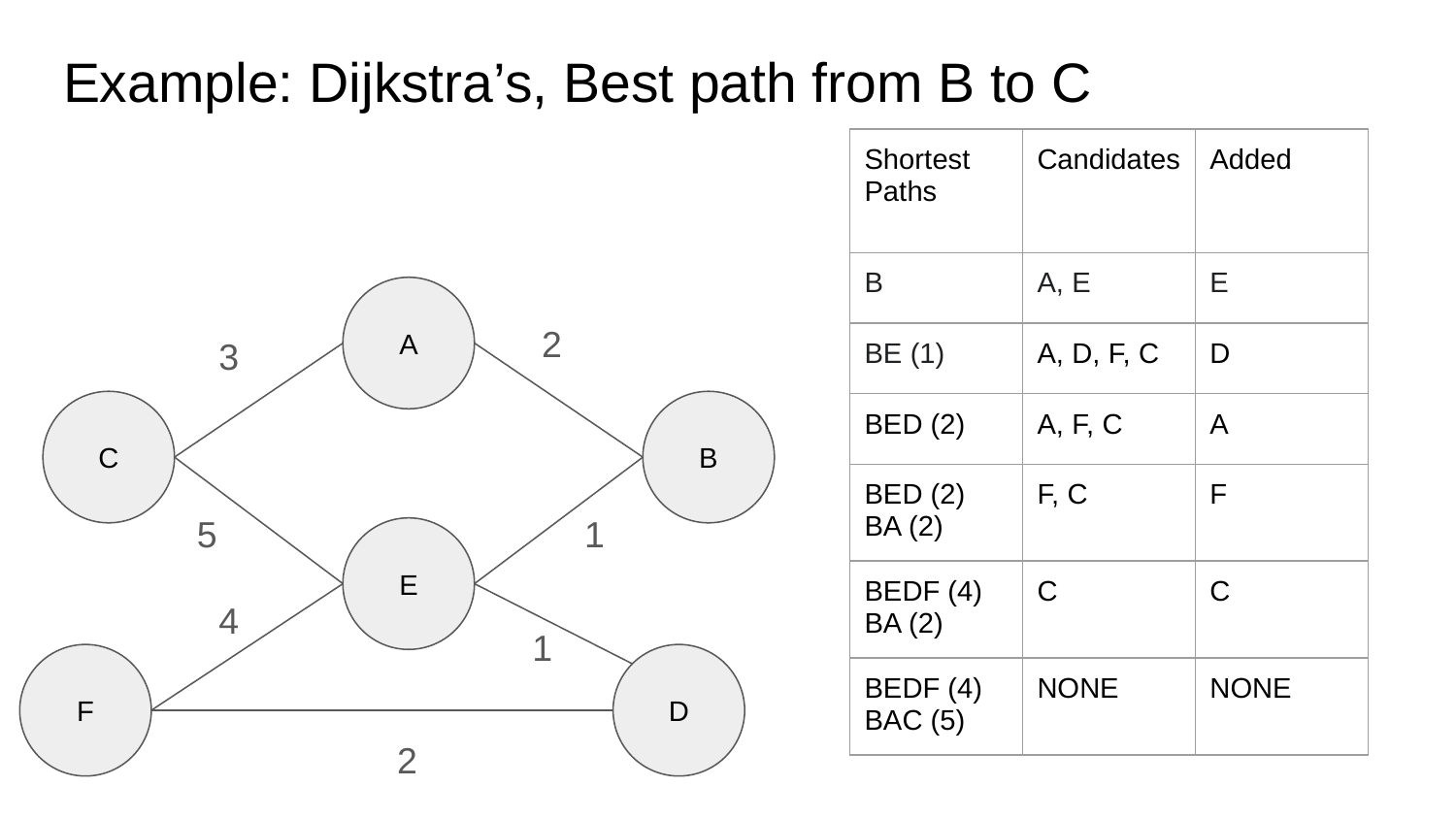

# Example: Dijkstra’s, Best path from B to C
| Shortest Paths | Candidates | Added |
| --- | --- | --- |
| B | A, E | E |
| BE (1) | A, D, F, C | D |
| BED (2) | A, F, C | A |
| BED (2) BA (2) | F, C | F |
| BEDF (4) BA (2) | C | C |
| BEDF (4) BAC (5) | NONE | NONE |
A
2
3
C
B
1
5
E
4
1
F
D
2